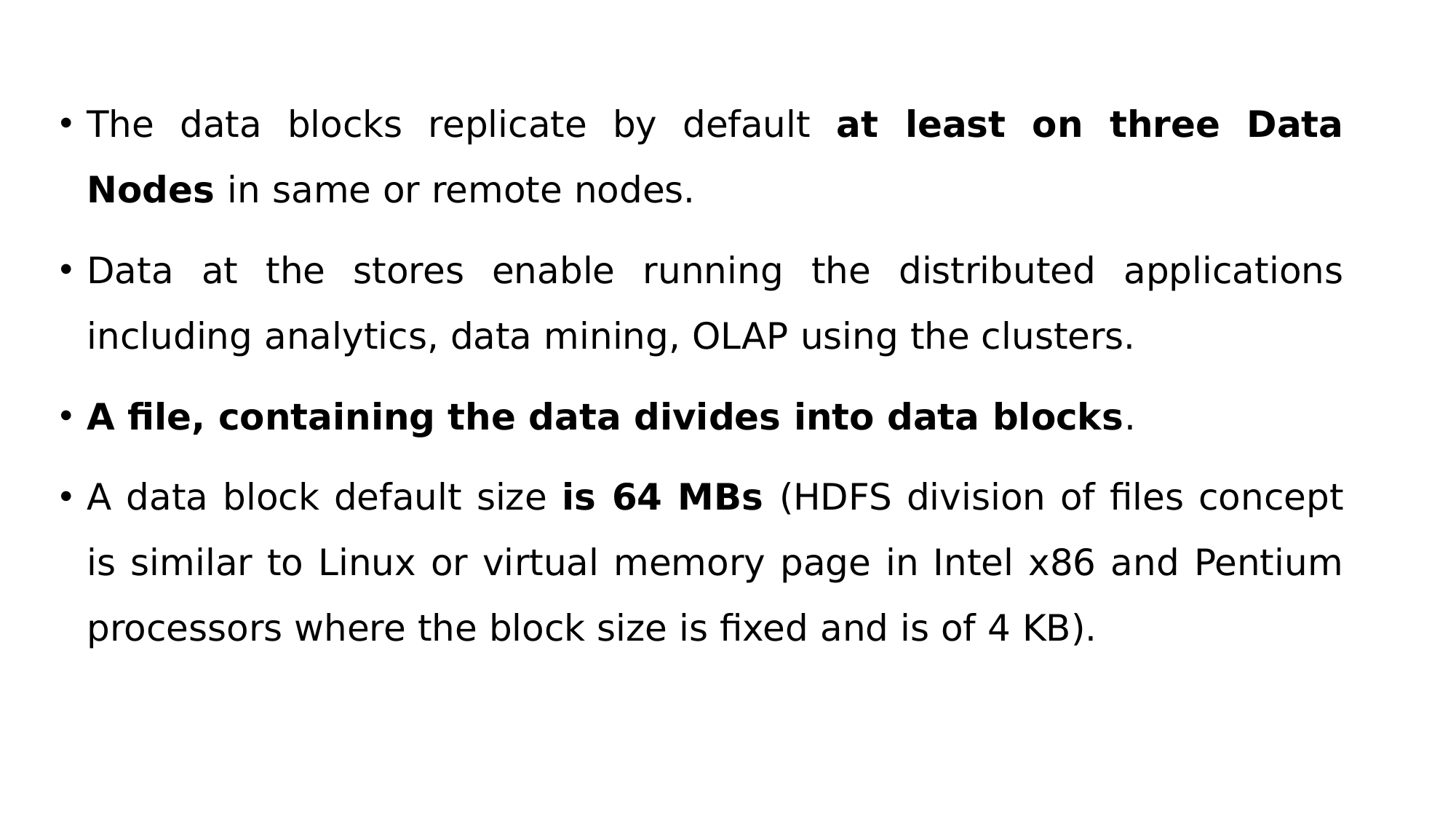

The data blocks replicate by default at least on three Data Nodes in same or remote nodes.
Data at the stores enable running the distributed applications including analytics, data mining, OLAP using the clusters.
A file, containing the data divides into data blocks.
A data block default size is 64 MBs (HDFS division of files concept is similar to Linux or virtual memory page in Intel x86 and Pentium processors where the block size is fixed and is of 4 KB).